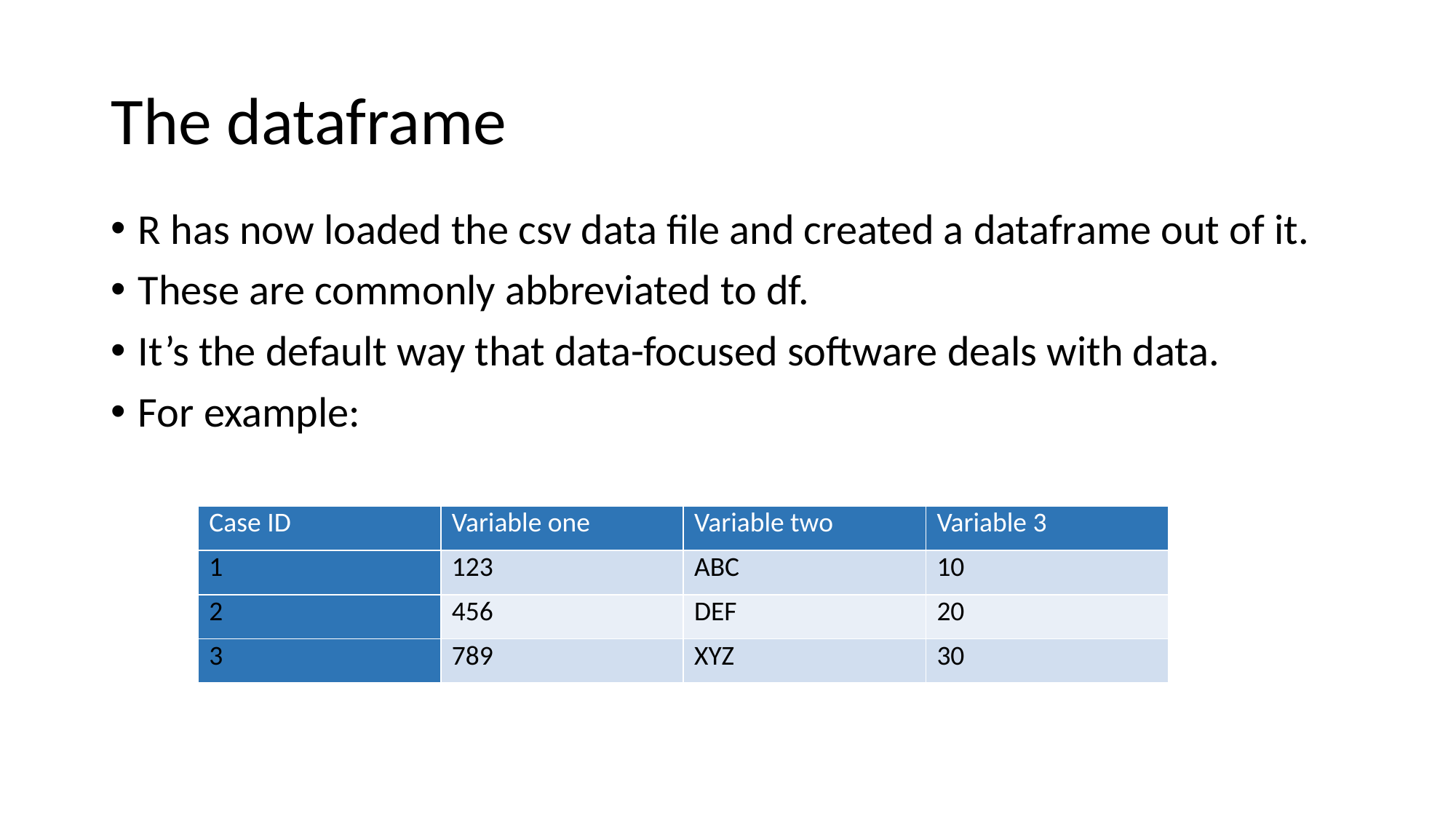

# The dataframe
R has now loaded the csv data file and created a dataframe out of it.
These are commonly abbreviated to df.
It’s the default way that data-focused software deals with data.
For example:
| Case ID | Variable one | Variable two | Variable 3 |
| --- | --- | --- | --- |
| 1 | 123 | ABC | 10 |
| 2 | 456 | DEF | 20 |
| 3 | 789 | XYZ | 30 |